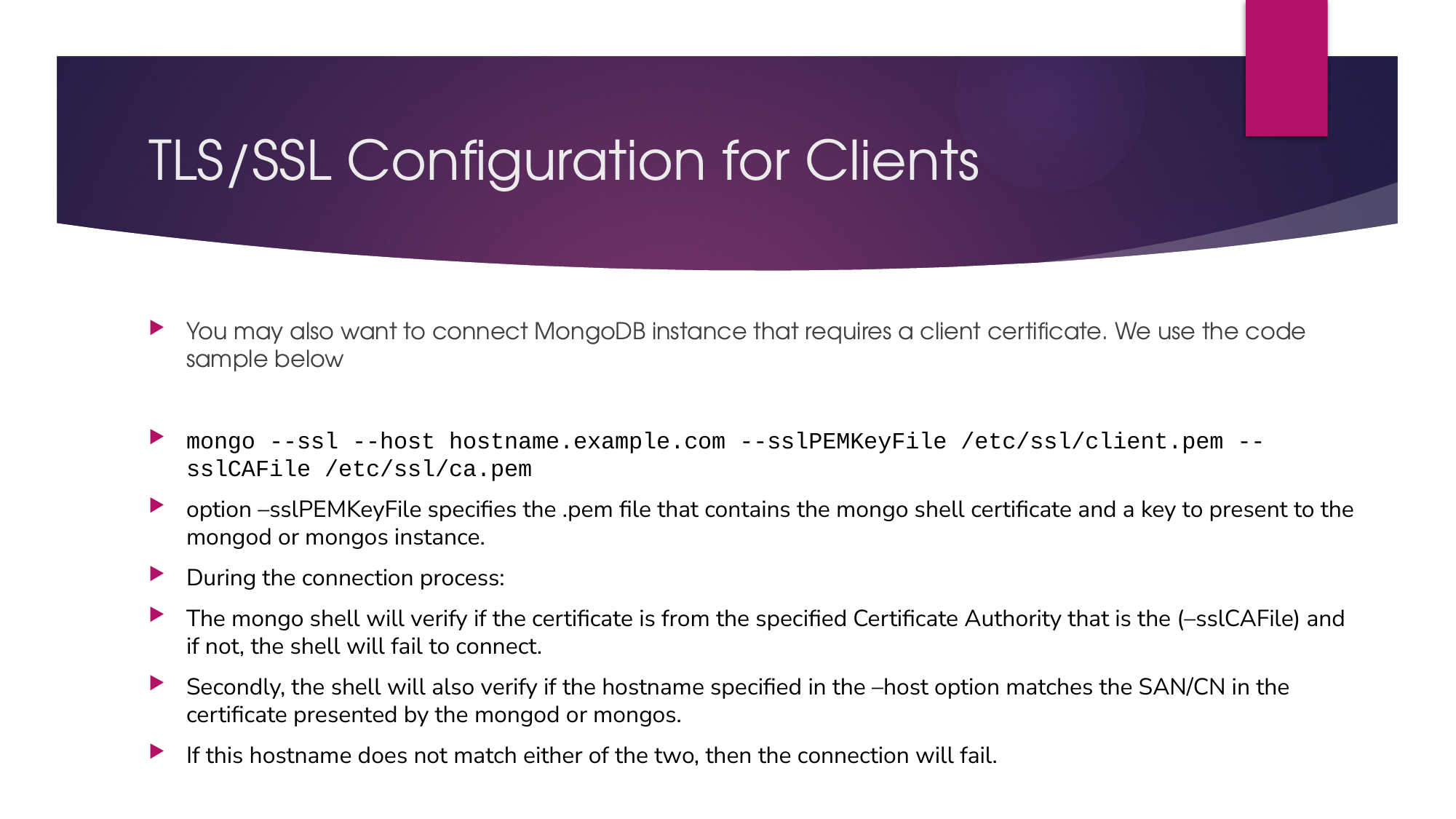

# TLS/SSL Configuration for Clients
You may also want to connect MongoDB instance that requires a client certificate. We use the code sample below

mongo --ssl --host hostname.example.com --sslPEMKeyFile /etc/ssl/client.pem --sslCAFile /etc/ssl/ca.pem
option –sslPEMKeyFile specifies the .pem file that contains the mongo shell certificate and a key to present to the mongod or mongos instance.
During the connection process:
The mongo shell will verify if the certificate is from the specified Certificate Authority that is the (–sslCAFile) and if not, the shell will fail to connect.
Secondly, the shell will also verify if the hostname specified in the –host option matches the SAN/CN in the certificate presented by the mongod or mongos.
If this hostname does not match either of the two, then the connection will fail.